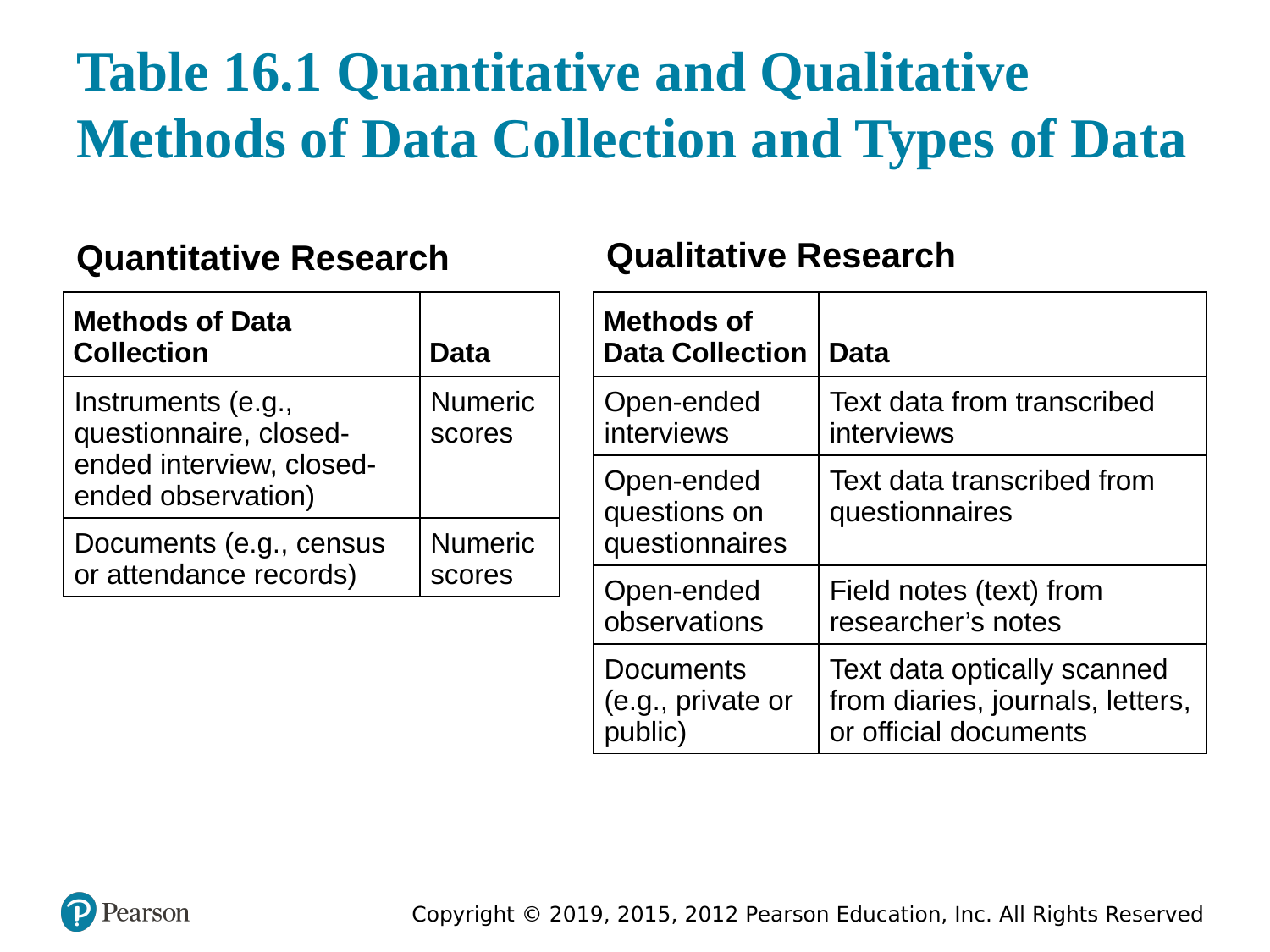

# Table 16.1 Quantitative and Qualitative Methods of Data Collection and Types of Data
Qualitative Research
Quantitative Research
| Methods of Data Collection | Data |
| --- | --- |
| Instruments (e.g., questionnaire, closed-ended interview, closed-ended observation) | Numeric scores |
| Documents (e.g., census or attendance records) | Numeric scores |
| Methods of Data Collection | Data |
| --- | --- |
| Open-ended interviews | Text data from transcribed interviews |
| Open-ended questions on questionnaires | Text data transcribed from questionnaires |
| Open-ended observations | Field notes (text) from researcher’s notes |
| Documents (e.g., private or public) | Text data optically scanned from diaries, journals, letters, or official documents |